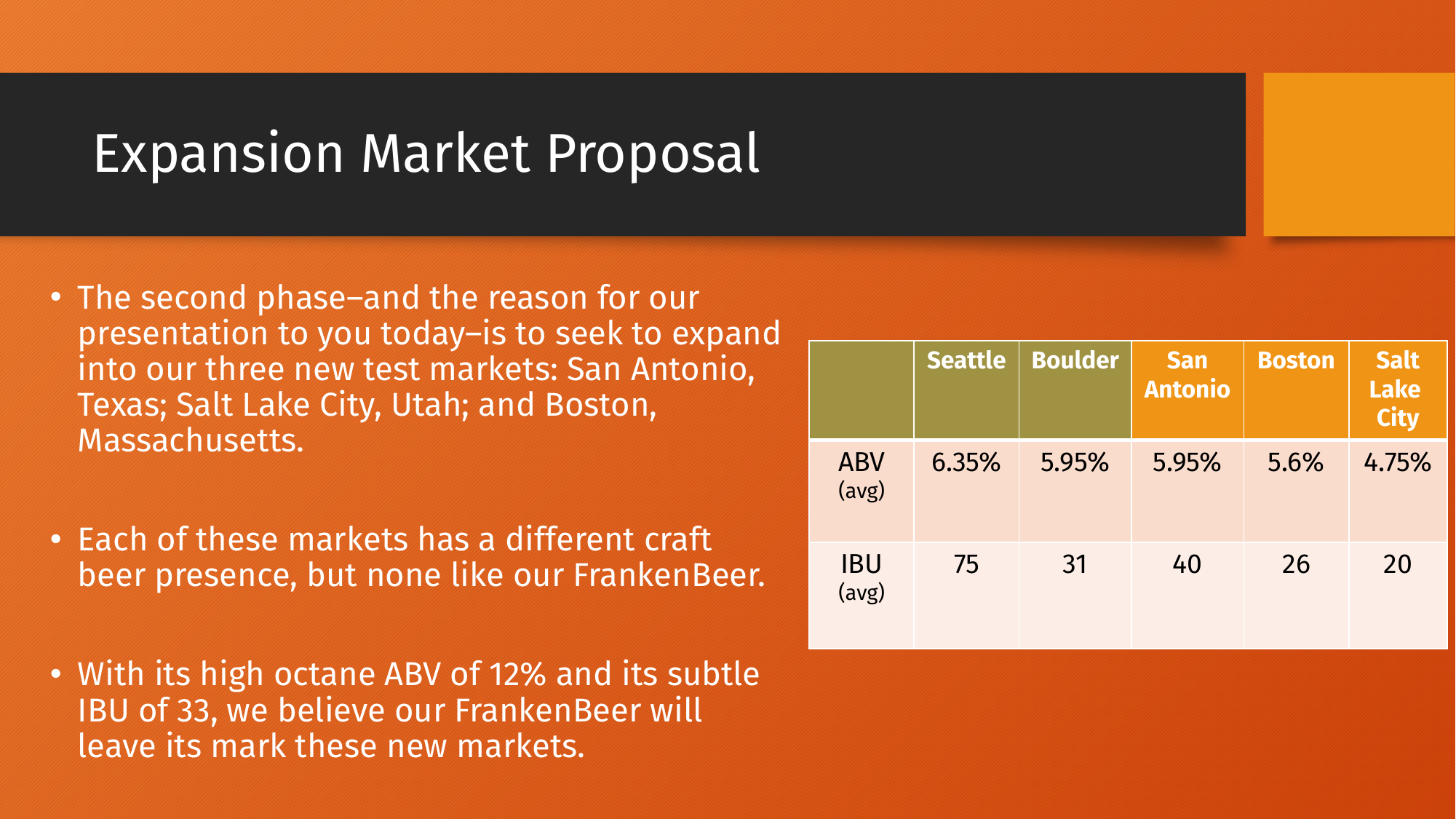

# Expansion Market Proposal
The second phase–and the reason for our presentation to you today–is to seek to expand into our three new test markets: San Antonio, Texas; Salt Lake City, Utah; and Boston, Massachusetts.

Each of these markets has a different craft beer presence, but none like our FrankenBeer.

With its high octane ABV of 12% and its subtle IBU of 33, we believe our FrankenBeer will leave its mark these new markets.

|  | Seattle | Boulder | San Antonio | Boston | Salt Lake City |
| --- | --- | --- | --- | --- | --- |
| ABV (avg) | 6.35% | 5.95% | 5.95% | 5.6% | 4.75% |
| IBU (avg) | 75 | 31 | 40 | 26 | 20 |